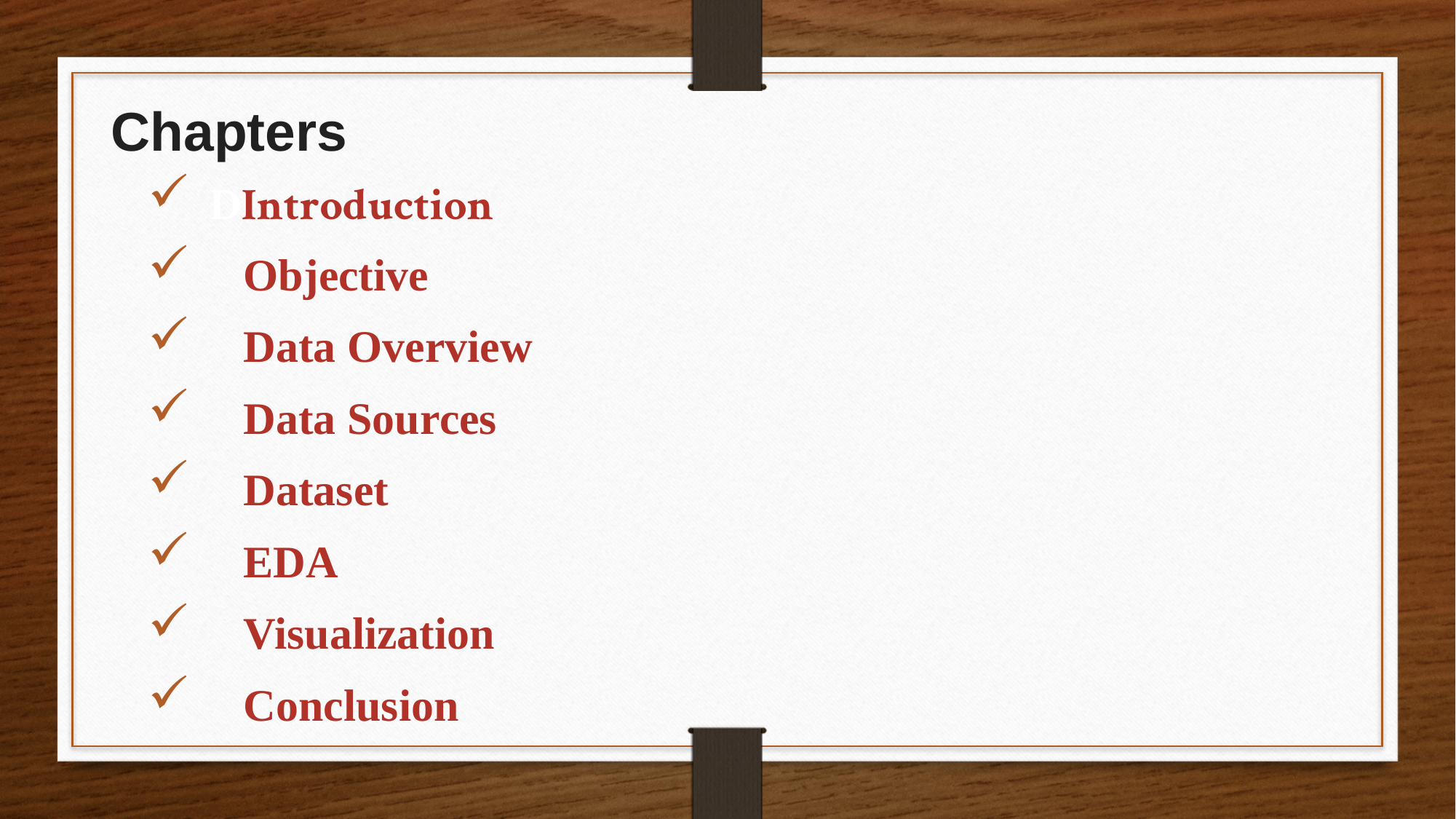

Chapters
DIntroduction
   Objective
   Data Overview
   Data Sources
   Dataset
   EDA
   Visualization
   Conclusion

#